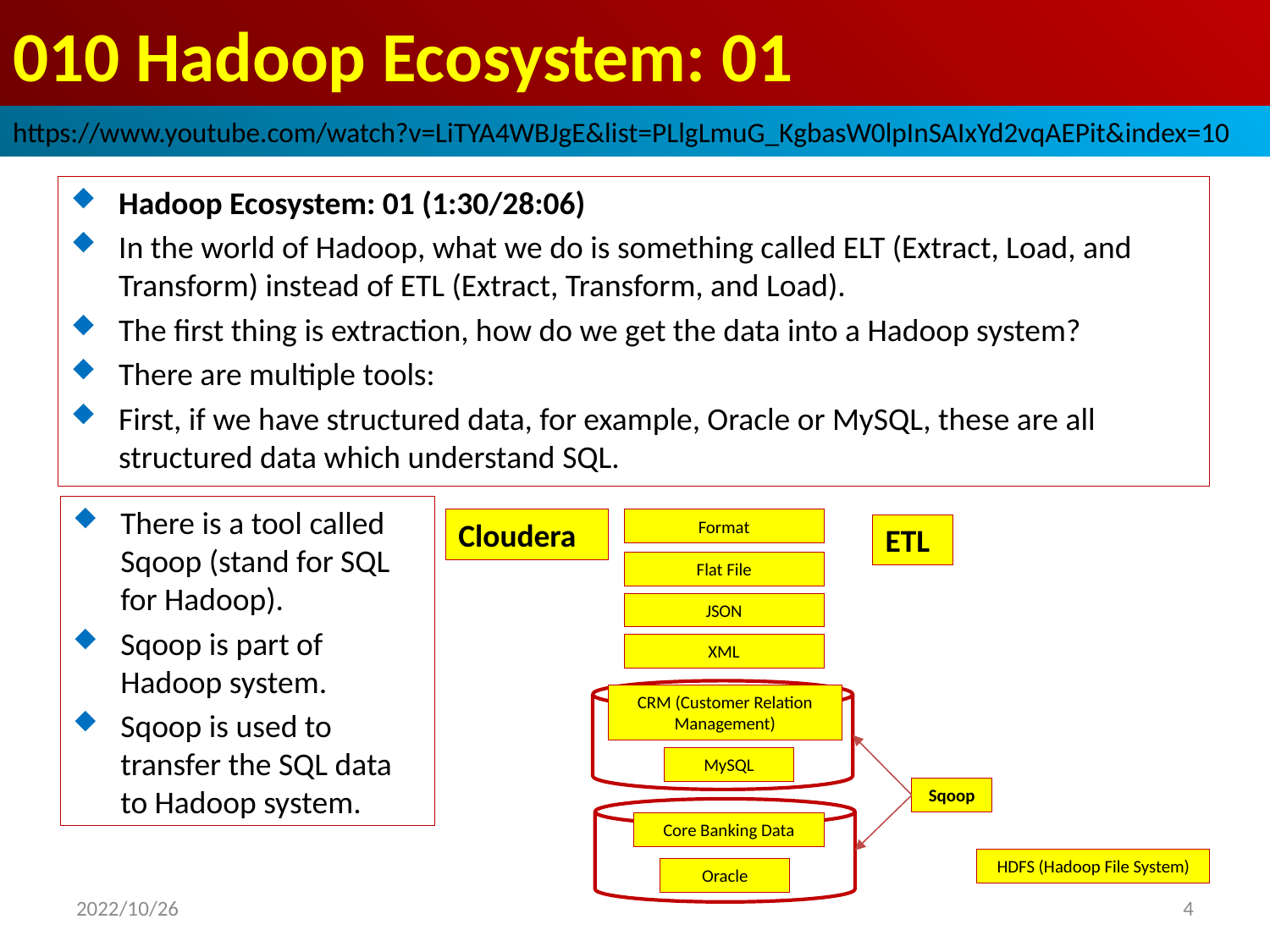

# 010 Hadoop Ecosystem: 01
https://www.youtube.com/watch?v=LiTYA4WBJgE&list=PLlgLmuG_KgbasW0lpInSAIxYd2vqAEPit&index=10
Hadoop Ecosystem: 01 (1:30/28:06)
In the world of Hadoop, what we do is something called ELT (Extract, Load, and Transform) instead of ETL (Extract, Transform, and Load).
The first thing is extraction, how do we get the data into a Hadoop system?
There are multiple tools:
First, if we have structured data, for example, Oracle or MySQL, these are all structured data which understand SQL.
There is a tool called Sqoop (stand for SQL for Hadoop).
Sqoop is part of Hadoop system.
Sqoop is used to transfer the SQL data to Hadoop system.
Cloudera
Format
ETL
Flat File
JSON
XML

CRM (Customer Relation Management)
MySQL
Sqoop

Core Banking Data
HDFS (Hadoop File System)
Oracle
2022/10/26
4